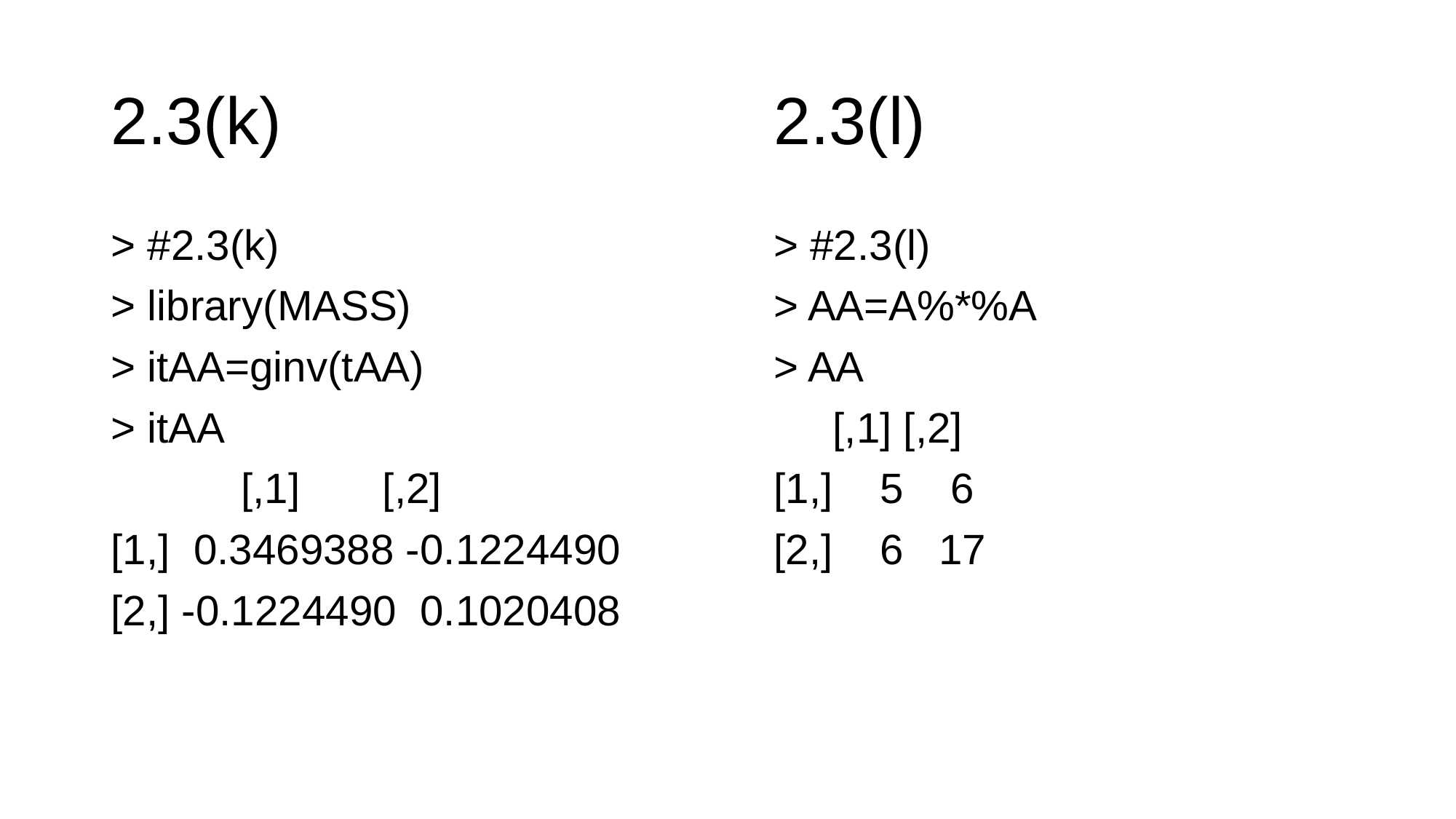

2.3(l)
# 2.3(k)
> #2.3(k)
> library(MASS)
> itAA=ginv(tAA)
> itAA
           [,1]       [,2]
[1,]  0.3469388 -0.1224490
[2,] -0.1224490  0.1020408
> #2.3(l)
> AA=A%*%A
> AA
     [,1] [,2]
[1,]    5    6
[2,]    6   17